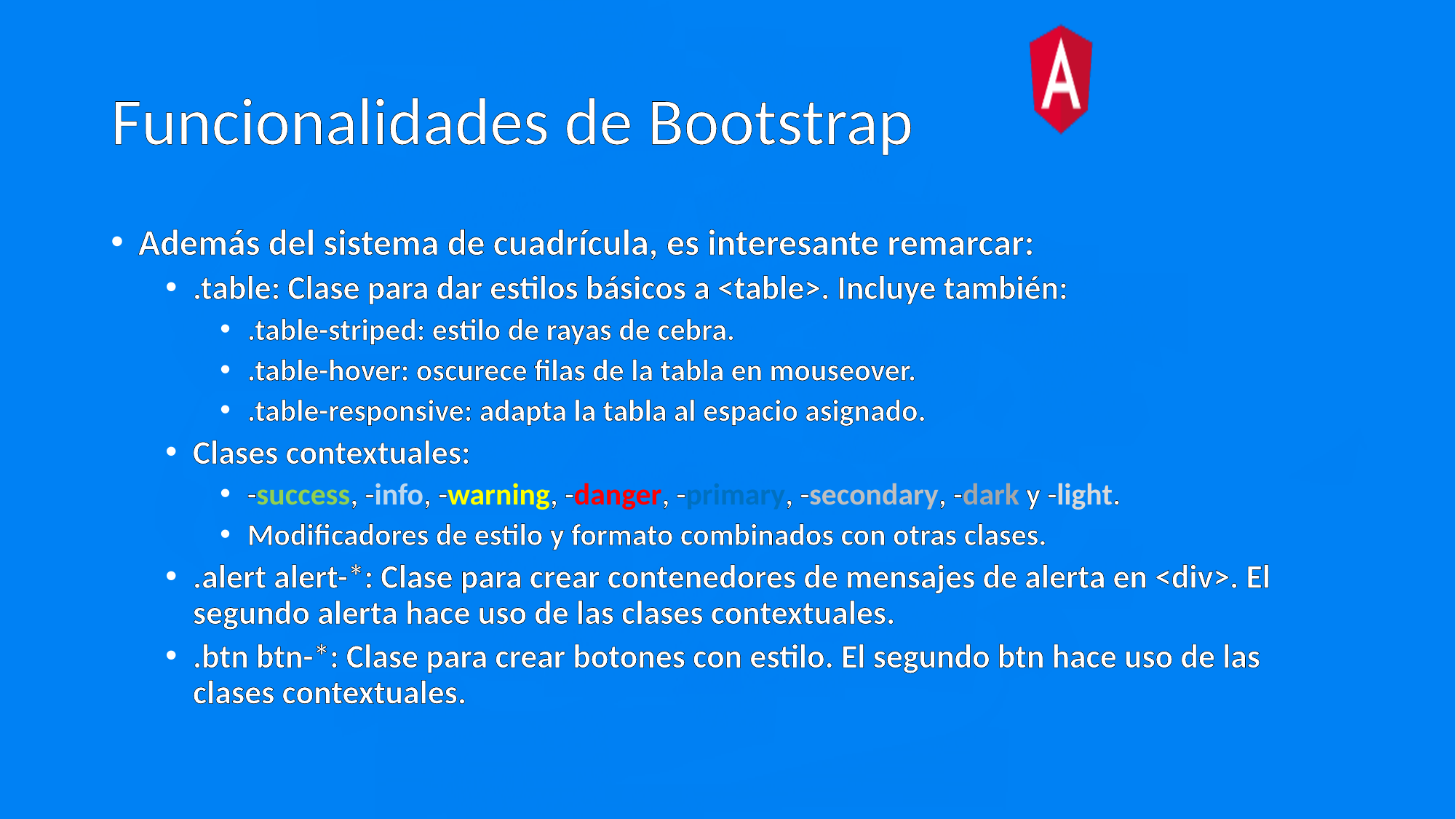

# Funcionalidades de Bootstrap
Además del sistema de cuadrícula, es interesante remarcar:
.table: Clase para dar estilos básicos a <table>. Incluye también:
.table-striped: estilo de rayas de cebra.
.table-hover: oscurece filas de la tabla en mouseover.
.table-responsive: adapta la tabla al espacio asignado.
Clases contextuales:
-success, -info, -warning, -danger, -primary, -secondary, -dark y -light.
Modificadores de estilo y formato combinados con otras clases.
.alert alert-*: Clase para crear contenedores de mensajes de alerta en <div>. El segundo alerta hace uso de las clases contextuales.
.btn btn-*: Clase para crear botones con estilo. El segundo btn hace uso de las clases contextuales.